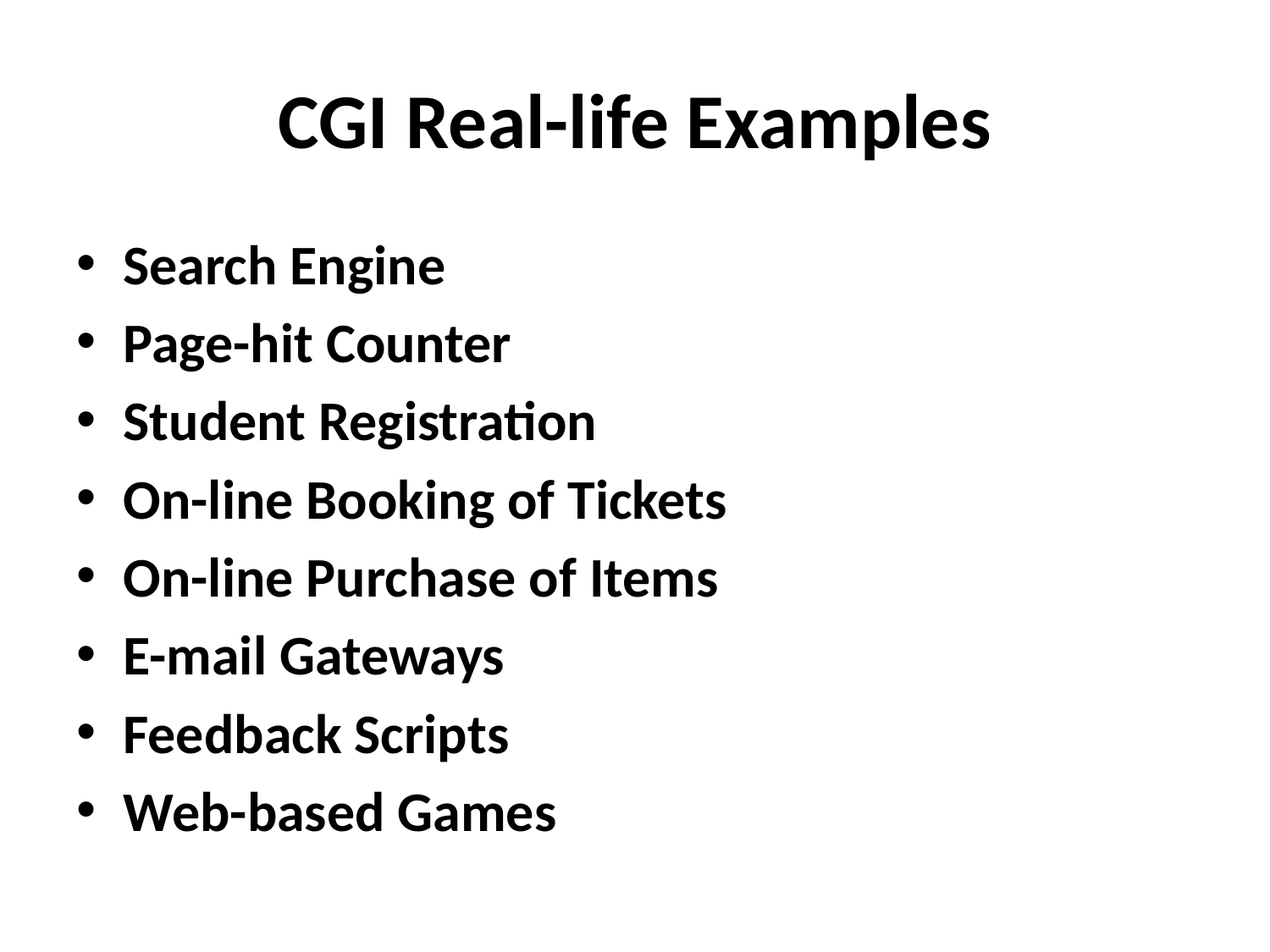

# CGI Real-life Examples
Search Engine
Page-hit Counter
Student Registration
On-line Booking of Tickets
On-line Purchase of Items
E-mail Gateways
Feedback Scripts
Web-based Games